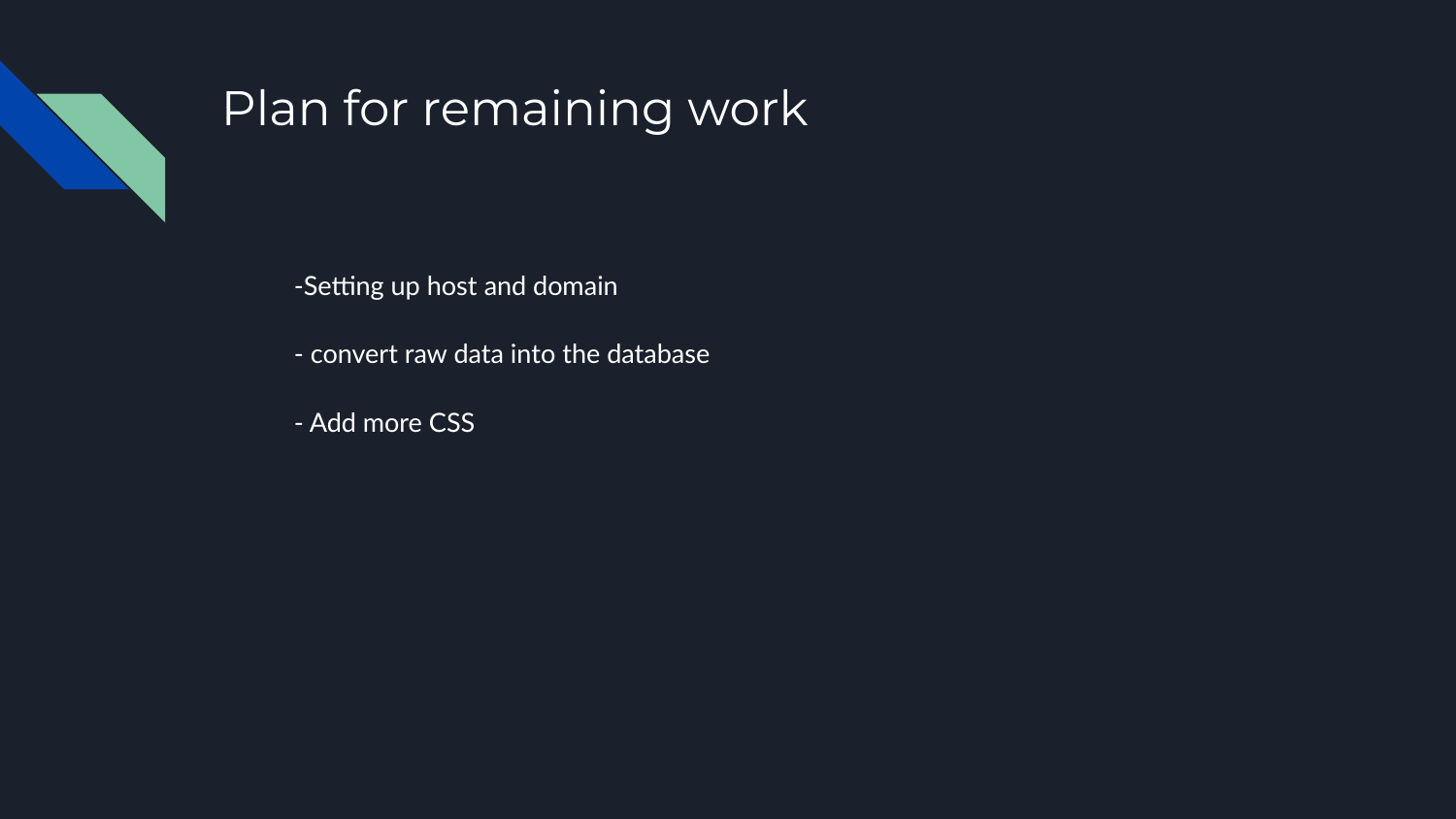

# Plan for remaining work
-Setting up host and domain
- convert raw data into the database
- Add more CSS